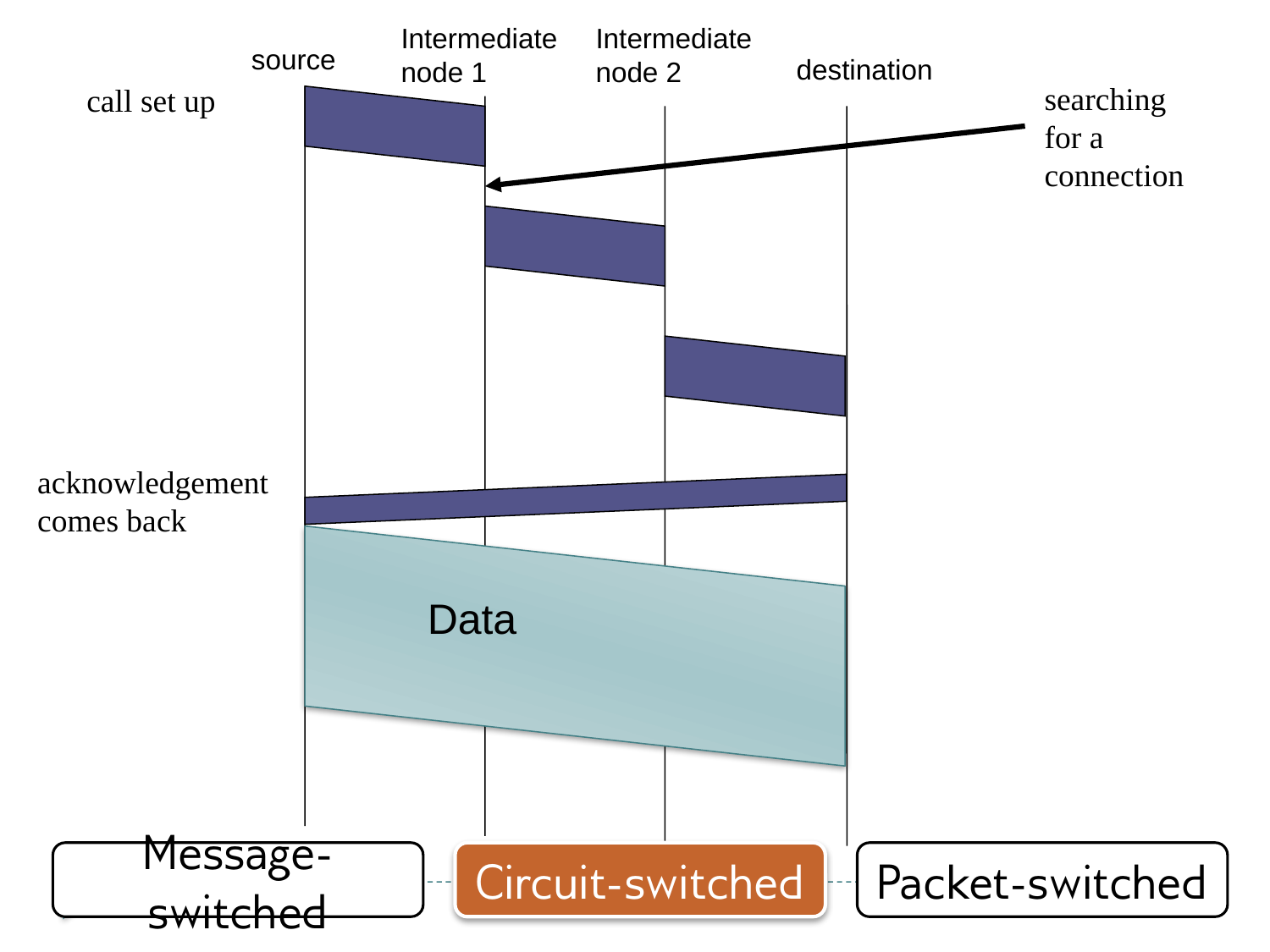

Intermediate
node 1
Intermediate
node 2
source

destination
searching for a connection
call set up

acknowledgement comes back
Data
Message-switched
Circuit-switched
Packet-switched